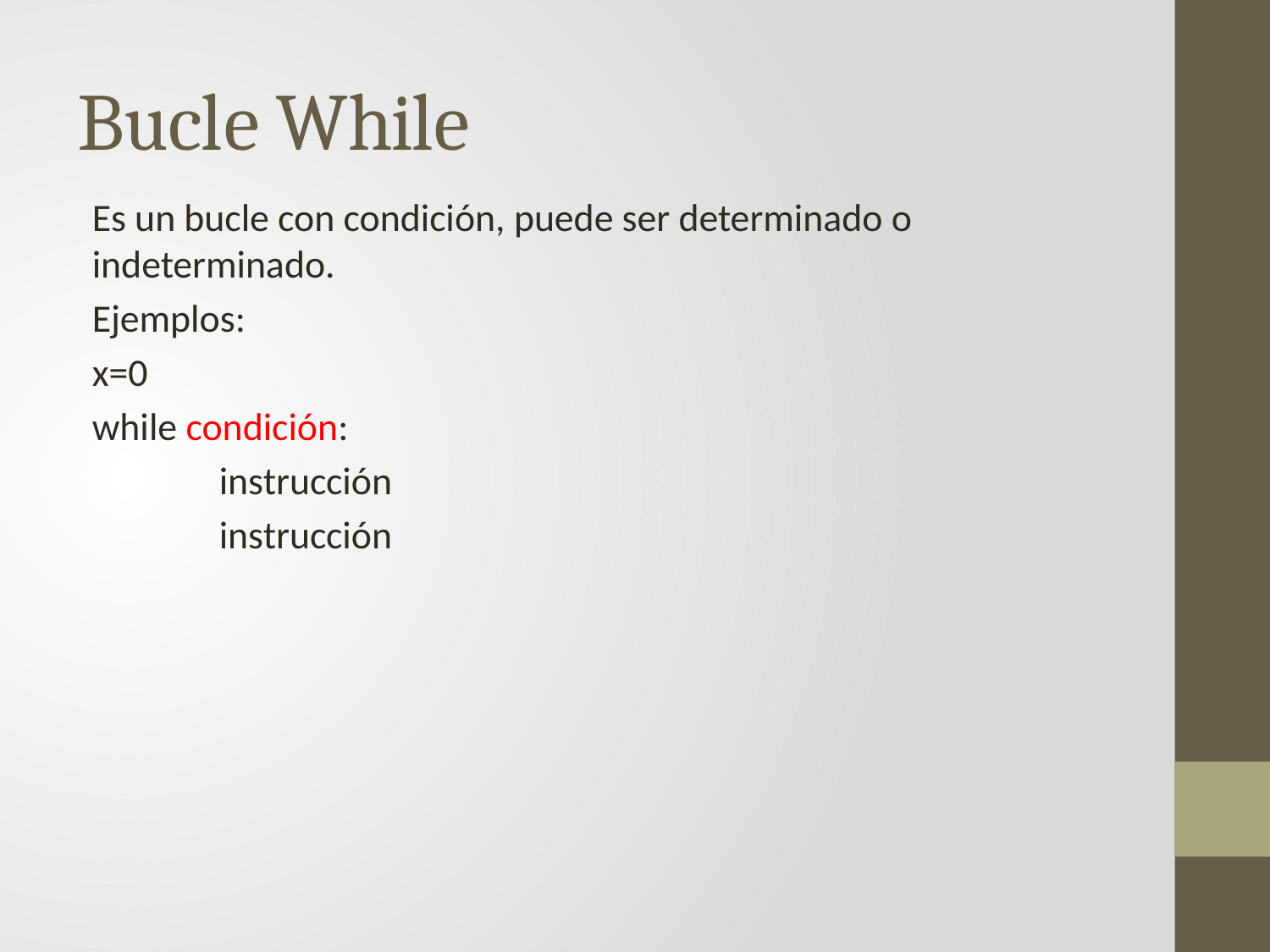

# Bucle While
Es un bucle con condición, puede ser determinado o indeterminado.
Ejemplos:
x=0
while condición:
	instrucción
	instrucción